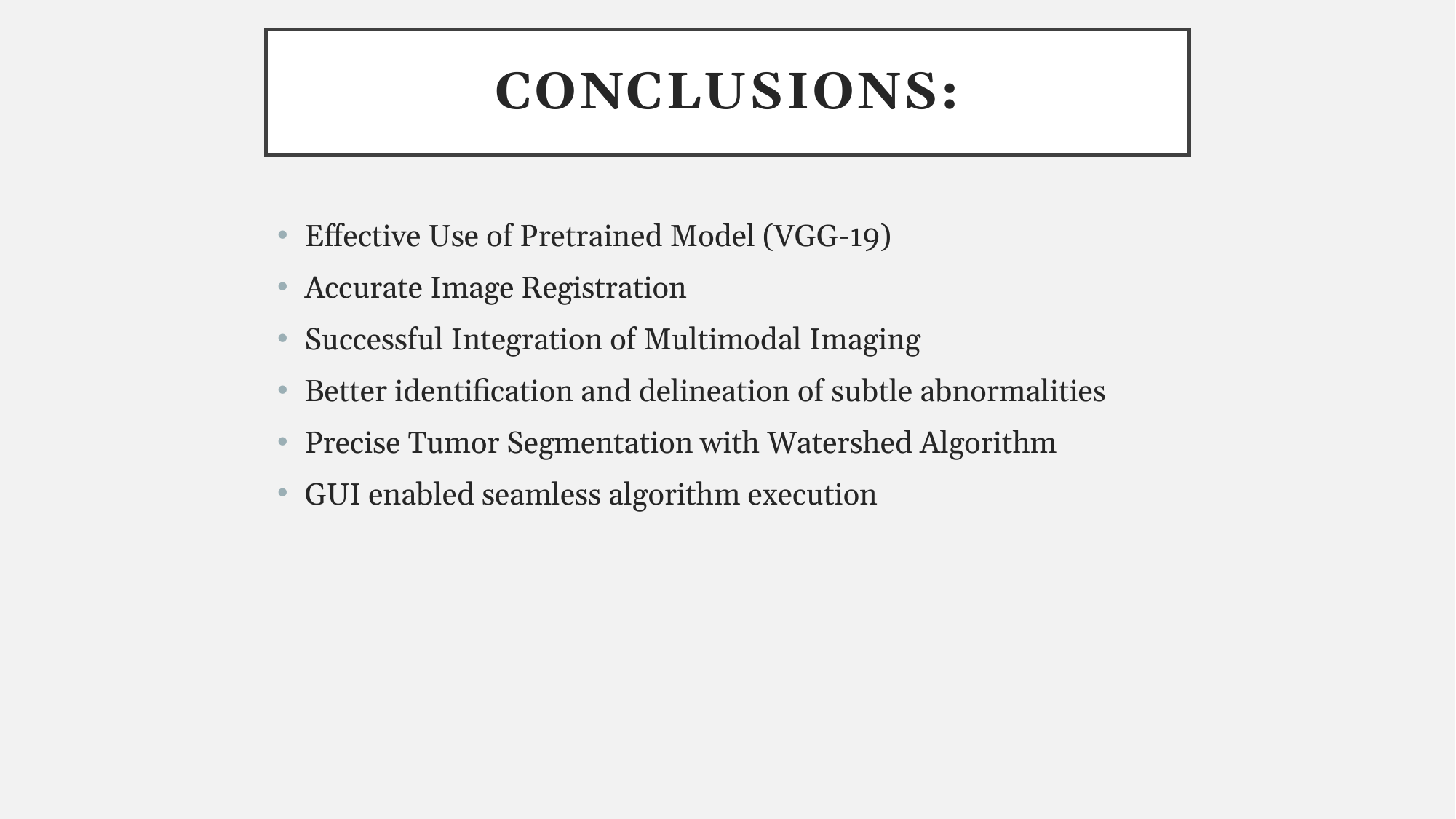

# Conclusions:
Effective Use of Pretrained Model (VGG-19)
Accurate Image Registration
Successful Integration of Multimodal Imaging
Better identification and delineation of subtle abnormalities
Precise Tumor Segmentation with Watershed Algorithm
GUI enabled seamless algorithm execution